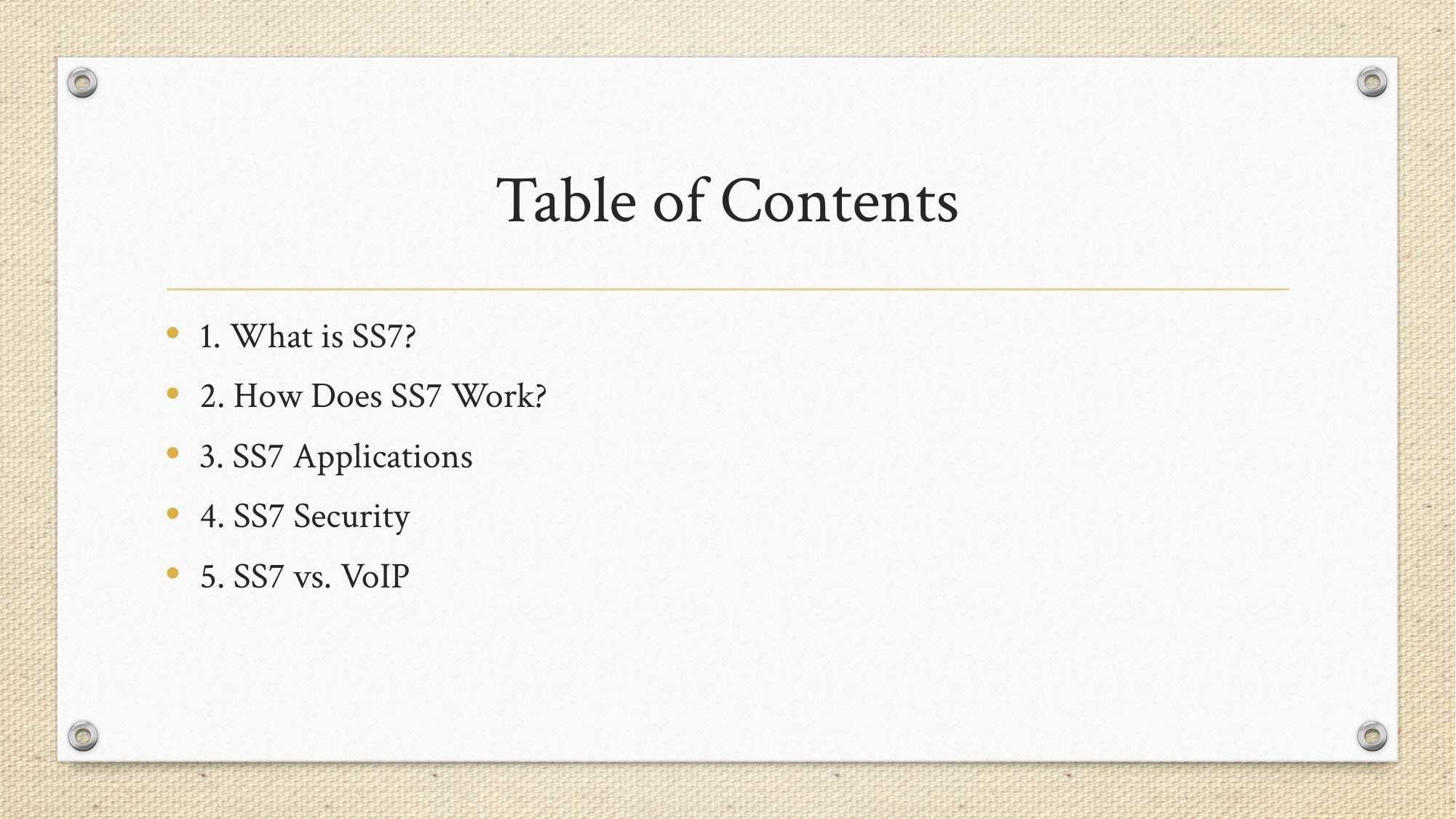

# Table of Contents
1. What is SS7?
2. How Does SS7 Work?
3. SS7 Applications
4. SS7 Security
5. SS7 vs. VoIP